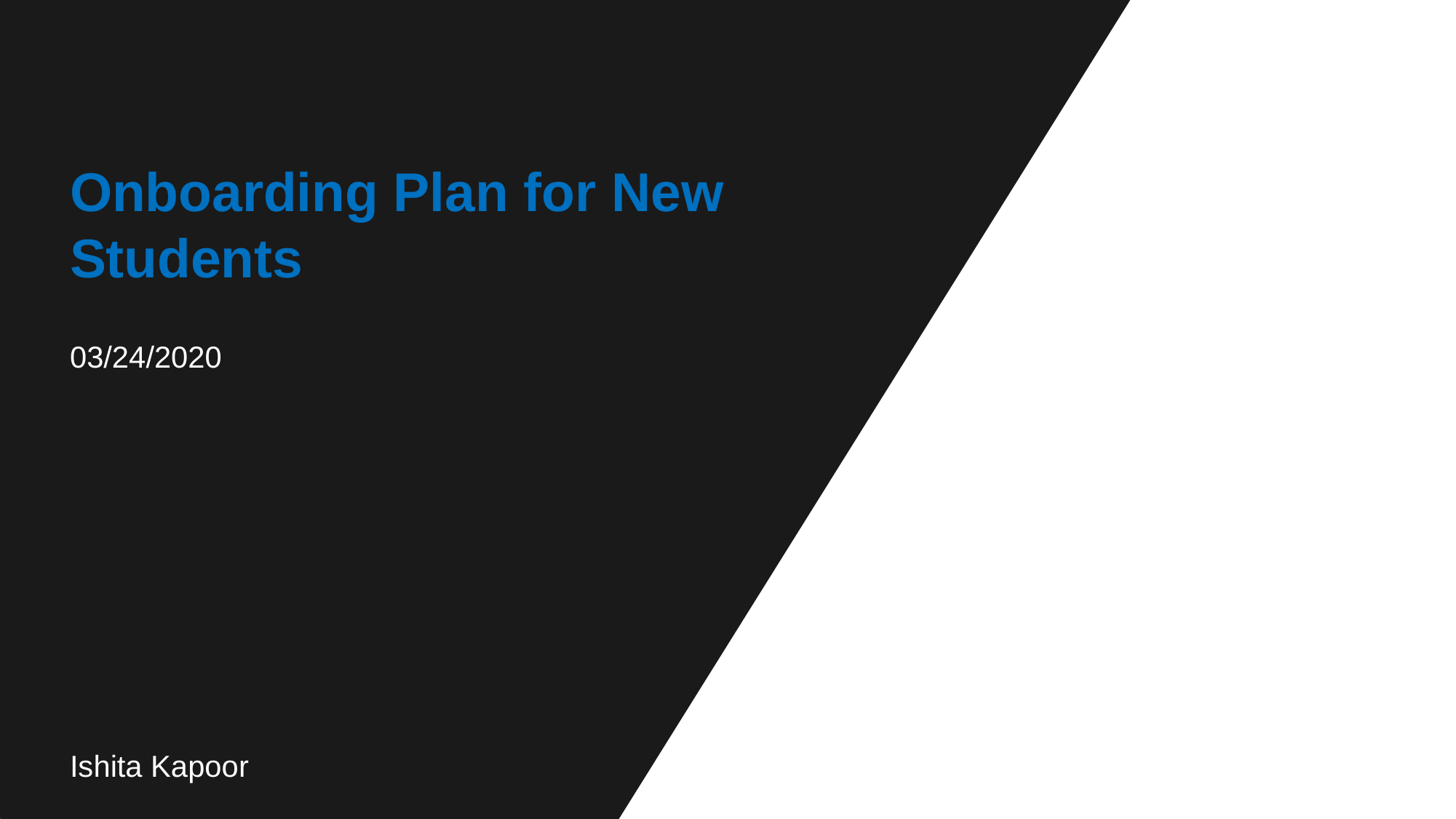

Onboarding Plan for New
Students
03/24/2020
Ishita Kapoor